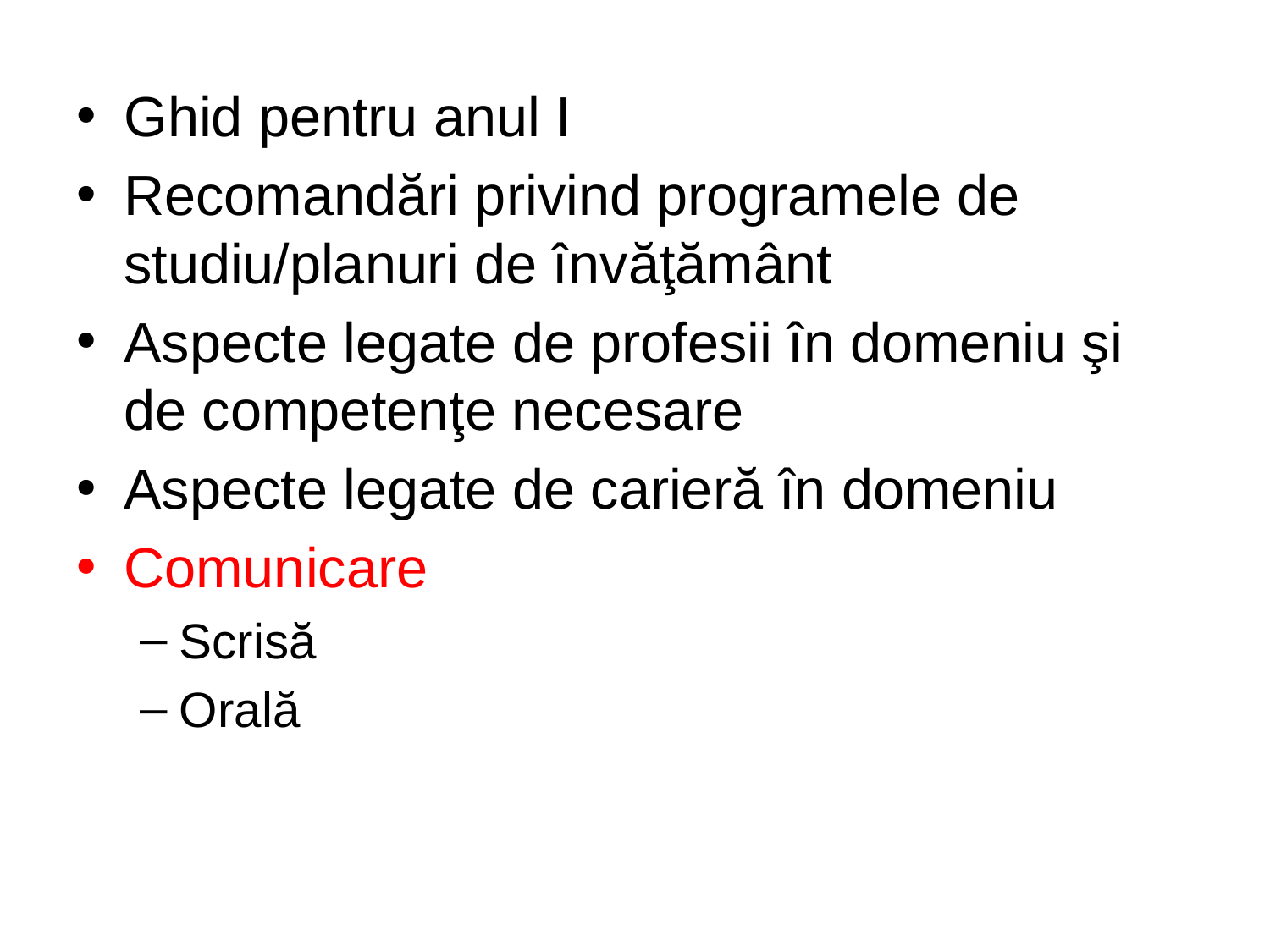

Ghid pentru anul I
Recomandări privind programele de studiu/planuri de învăţământ
Aspecte legate de profesii în domeniu şi de competenţe necesare
Aspecte legate de carieră în domeniu
Comunicare
Scrisă
Orală